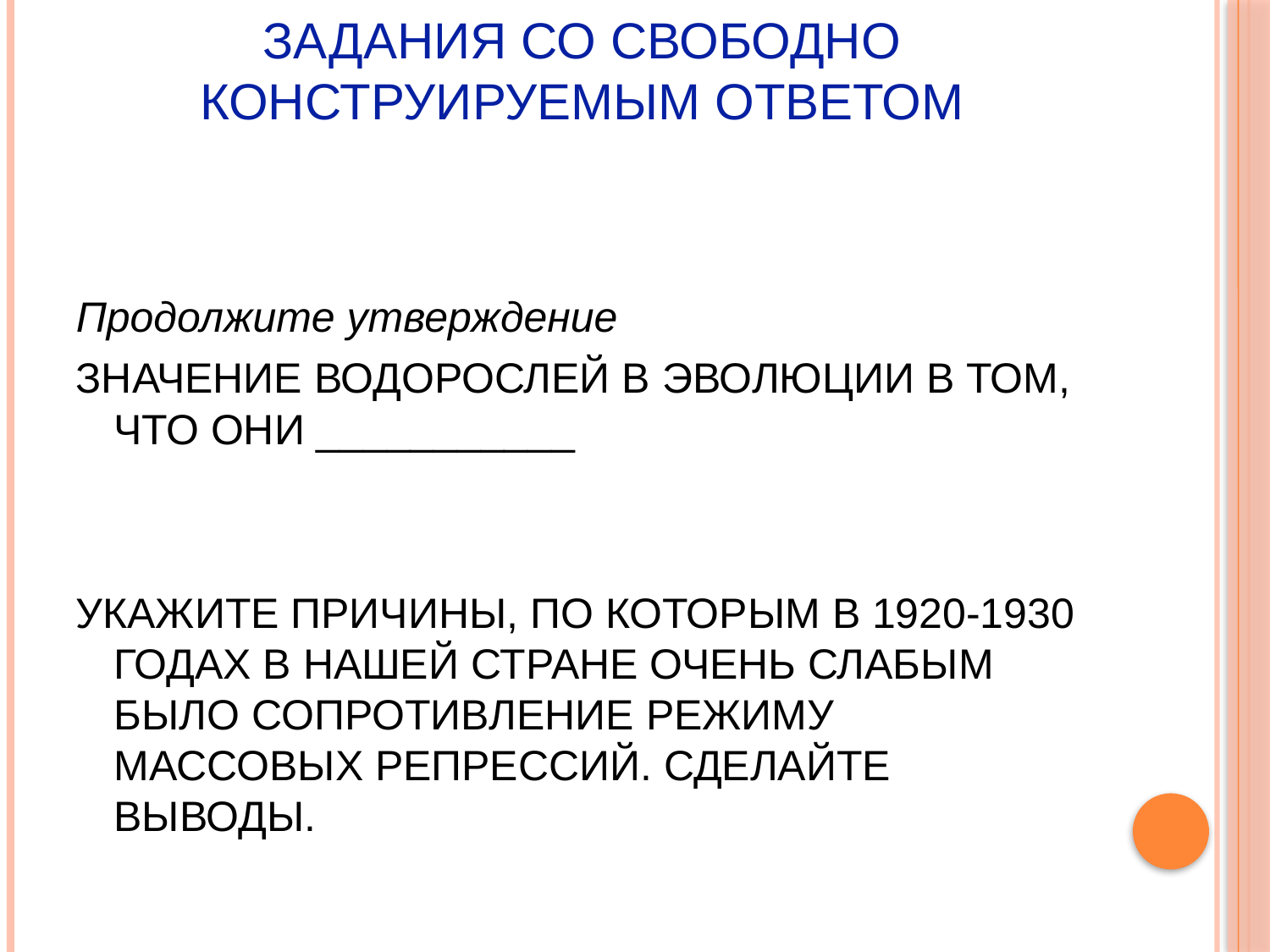

# Задания со свободно конструируемым ответом

Продолжите утверждение
ЗНАЧЕНИЕ ВОДОРОСЛЕЙ В ЭВОЛЮЦИИ В ТОМ, ЧТО ОНИ ___________

УКАЖИТЕ ПРИЧИНЫ, ПО КОТОРЫМ В 1920-1930 ГОДАХ В НАШЕЙ СТРАНЕ ОЧЕНЬ СЛАБЫМ БЫЛО СОПРОТИВЛЕНИЕ РЕЖИМУ МАССОВЫХ РЕПРЕССИЙ. СДЕЛАЙТЕ ВЫВОДЫ.